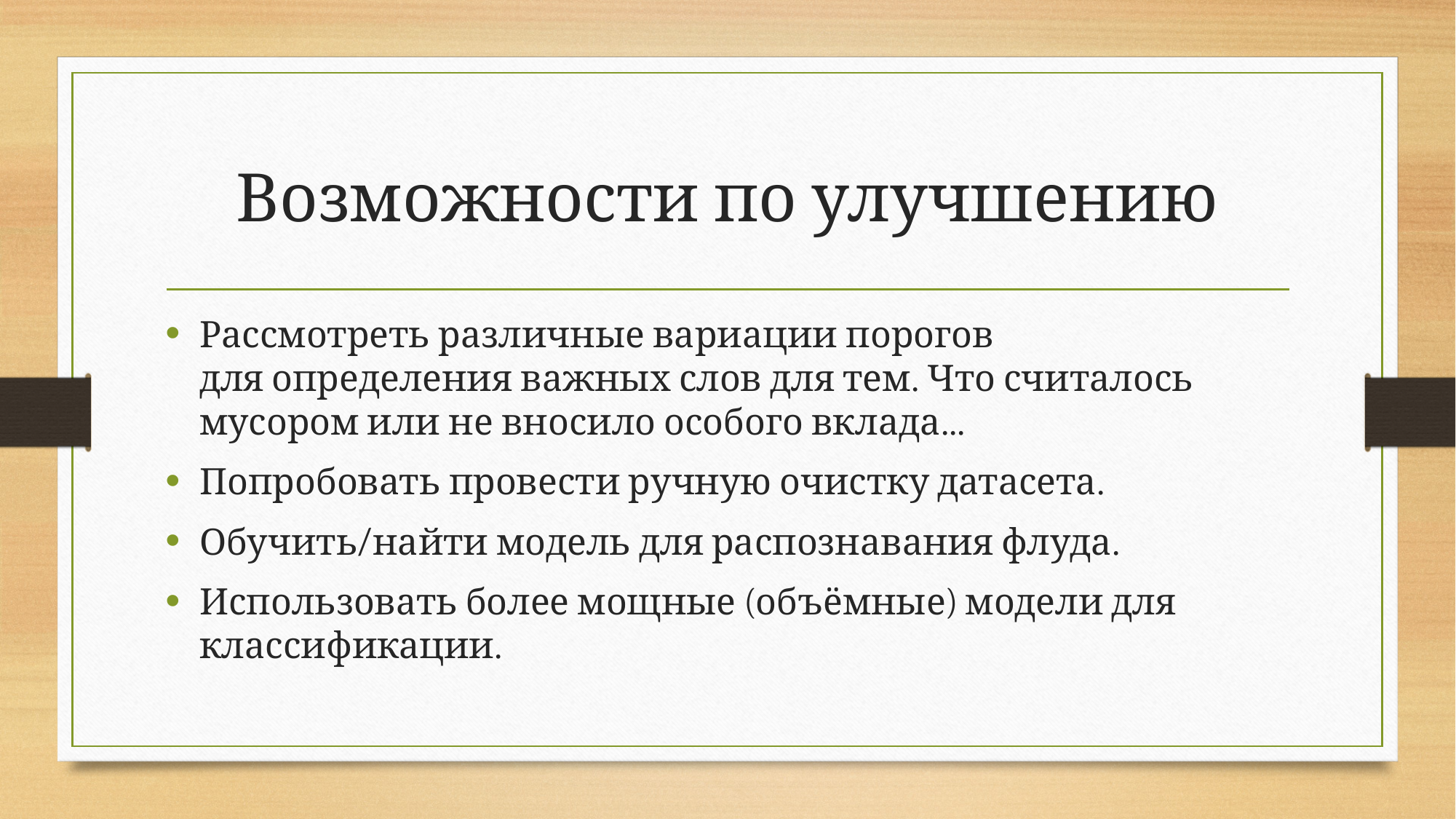

# Возможности по улучшению
Рассмотреть различные вариации порогов для определения важных слов для тем. Что считалось мусором или не вносило особого вклада...
Попробовать провести ручную очистку датасета.
Обучить/найти модель для распознавания флуда.
Использовать более мощные (объёмные) модели для классификации.